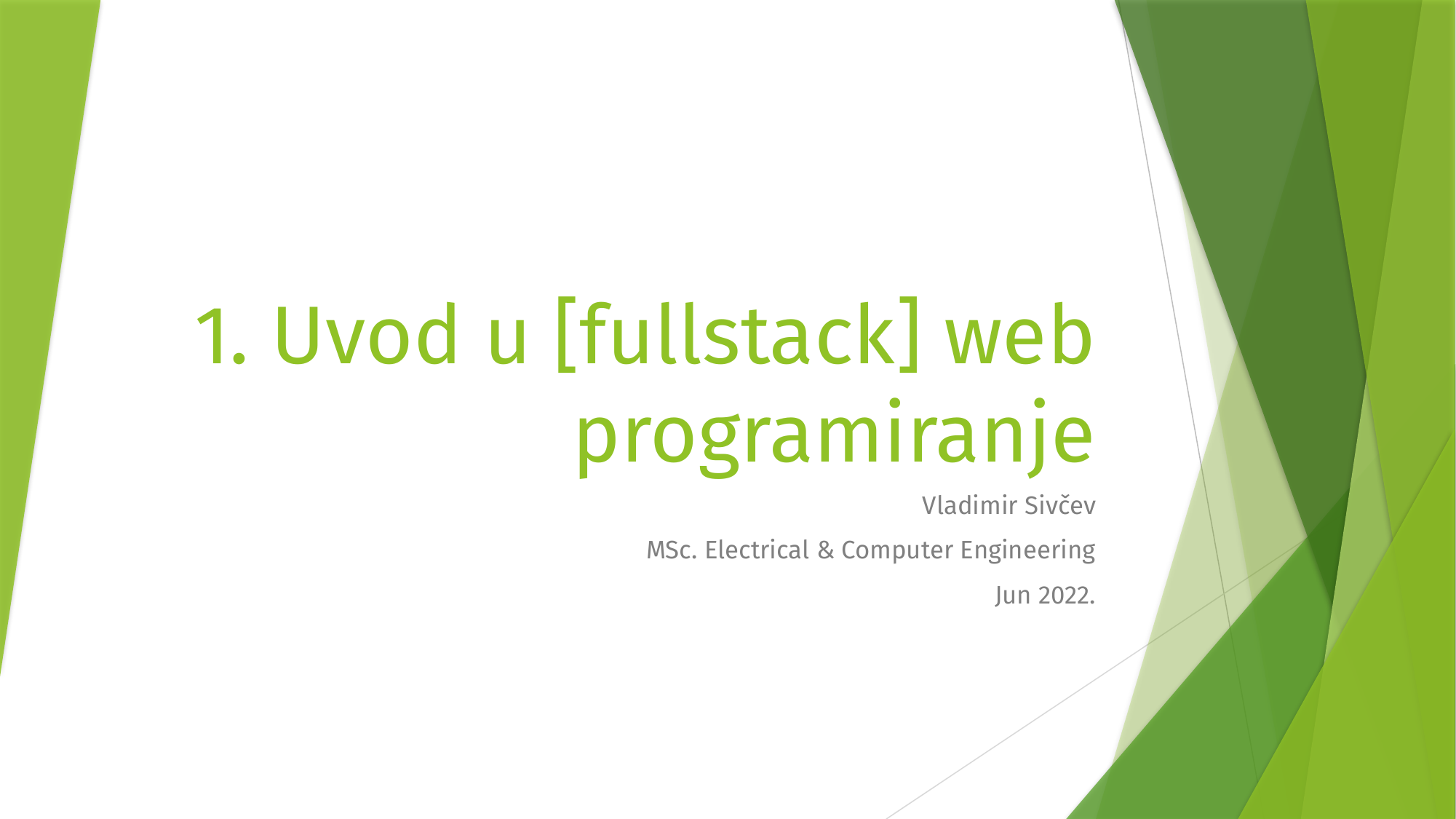

# 1. Uvod u [fullstack] web programiranje
Vladimir Sivčev
MSc. Electrical & Computer Engineering
Jun 2022.